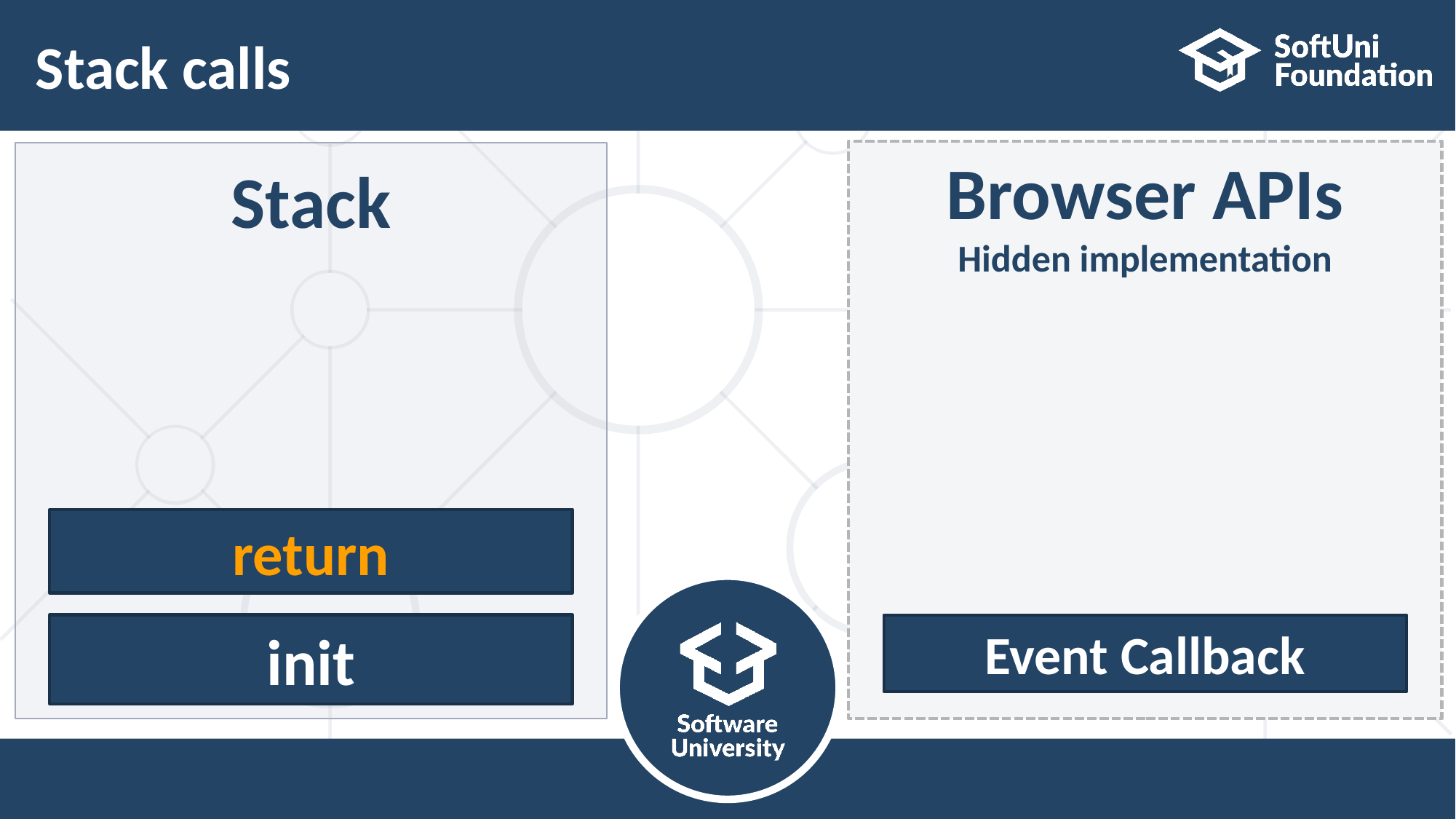

# Stack calls
Browser APIs
Hidden implementation
Stack

return
Event Callback
init